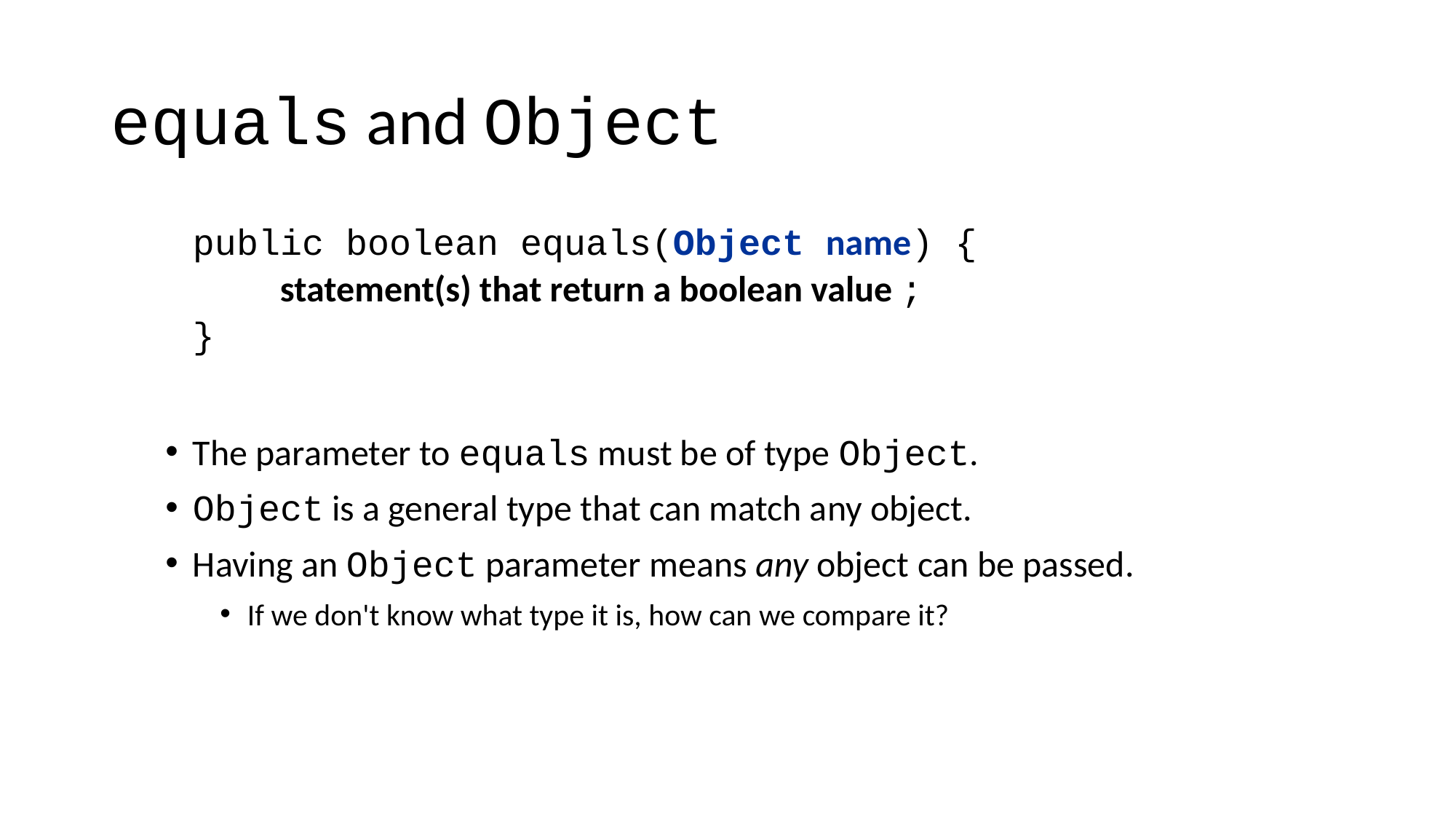

# equals and Object
	public boolean equals(Object name) {
	    statement(s) that return a boolean value ;
	}

The parameter to equals must be of type Object.
Object is a general type that can match any object.
Having an Object parameter means any object can be passed.
If we don't know what type it is, how can we compare it?